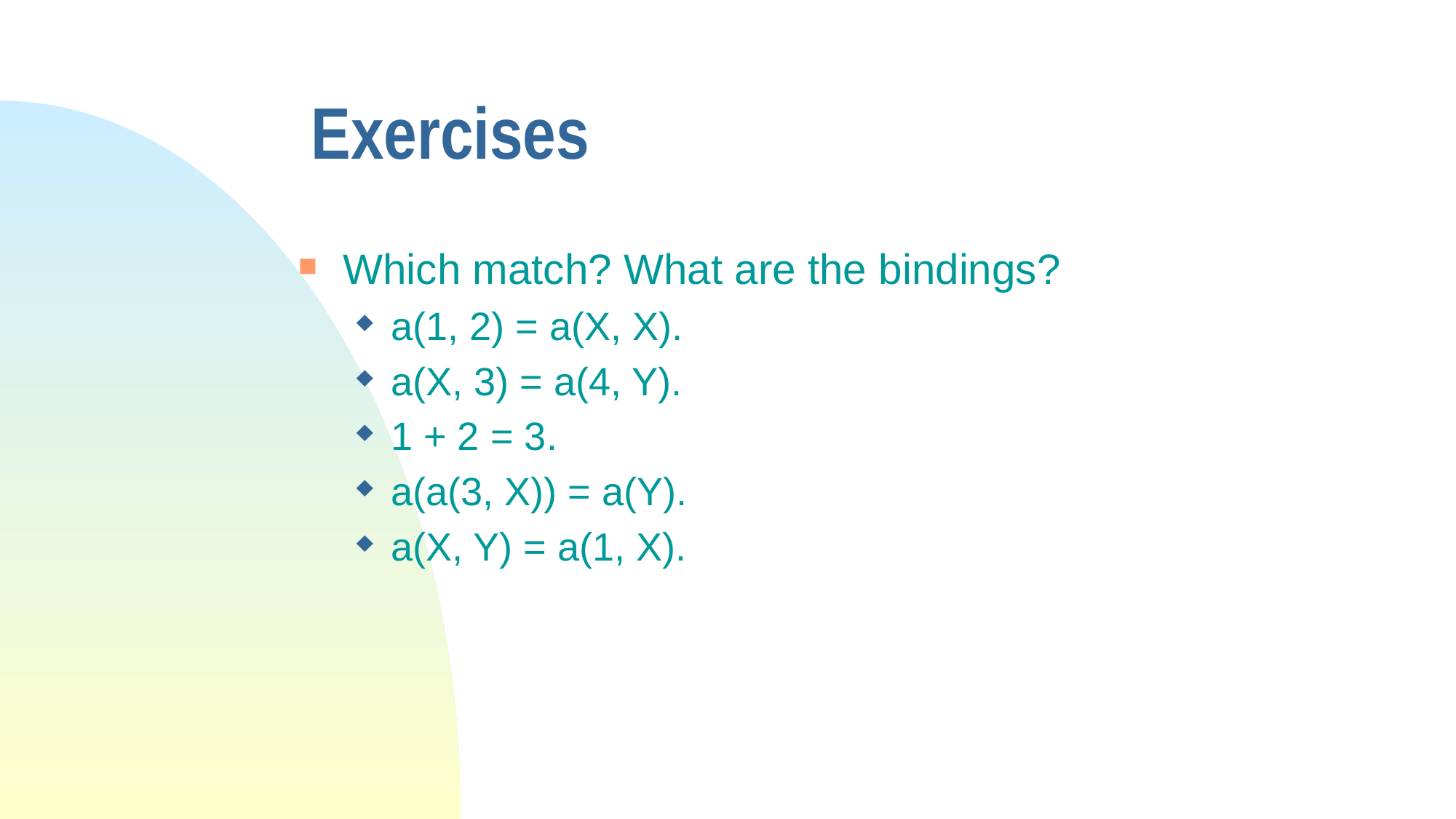

# Exercises
Which match? What are the bindings?
a(1, 2) = a(X, X).
a(X, 3) = a(4, Y).
1 + 2 = 3.
a(a(3, X)) = a(Y).
a(X, Y) = a(1, X).